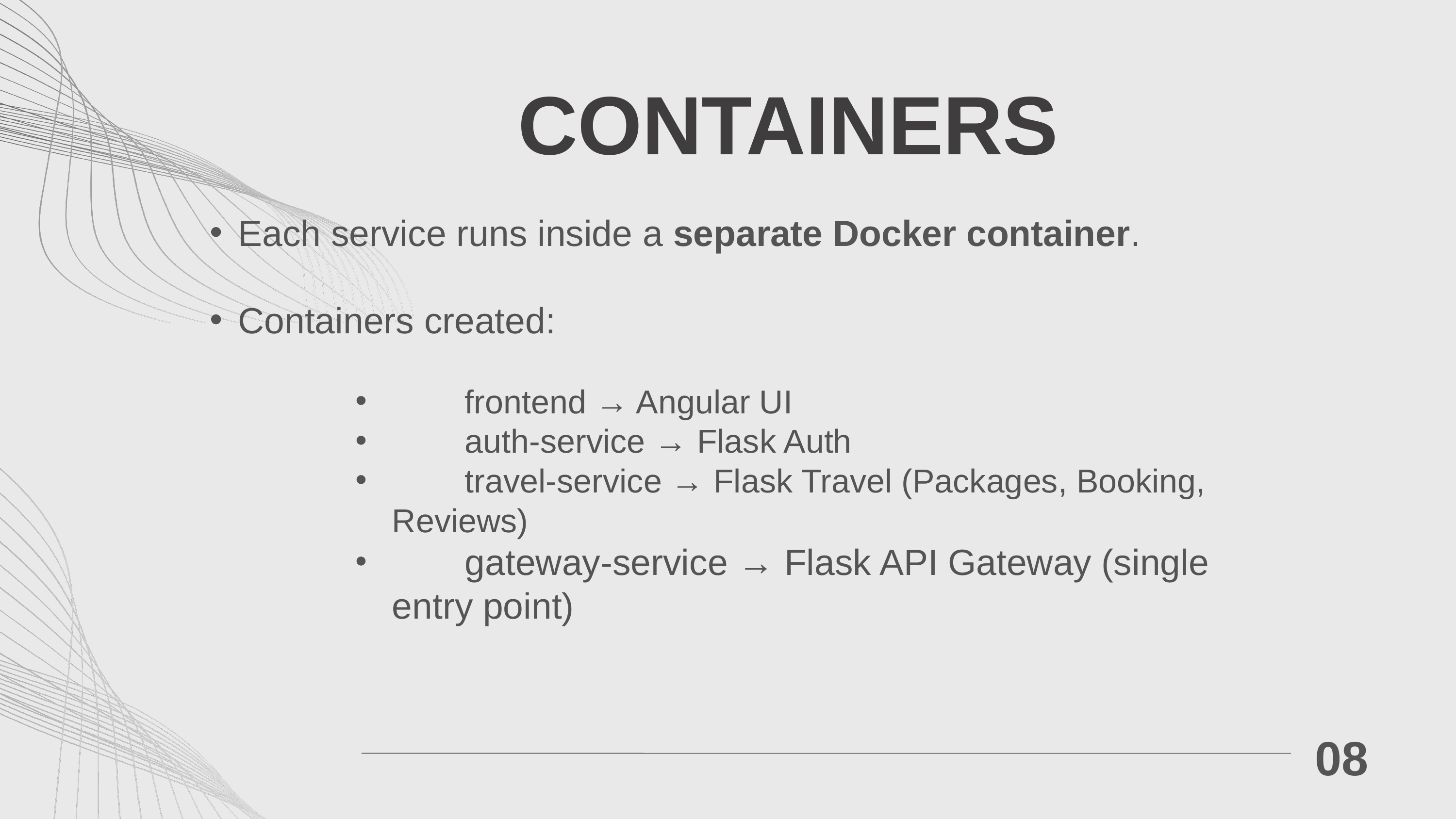

CONTAINERS
Each service runs inside a separate Docker container.

Containers created:

	frontend → Angular UI
	auth-service → Flask Auth
	travel-service → Flask Travel (Packages, Booking, Reviews)
	gateway-service → Flask API Gateway (single entry point)

08